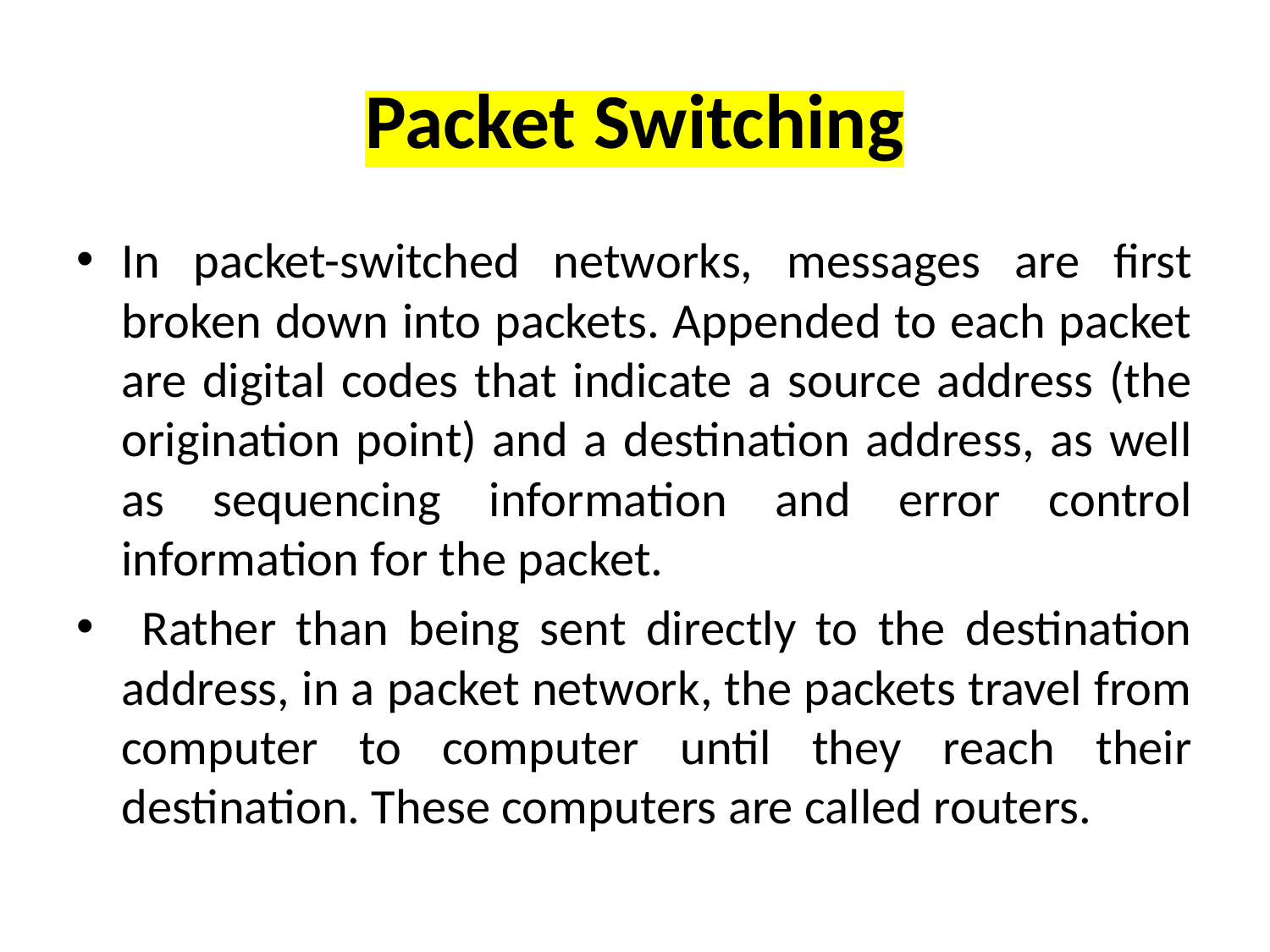

# Packet Switching
In packet-switched networks, messages are first broken down into packets. Appended to each packet are digital codes that indicate a source address (the origination point) and a destination address, as well as sequencing information and error control information for the packet.
 Rather than being sent directly to the destination address, in a packet network, the packets travel from computer to computer until they reach their destination. These computers are called routers.